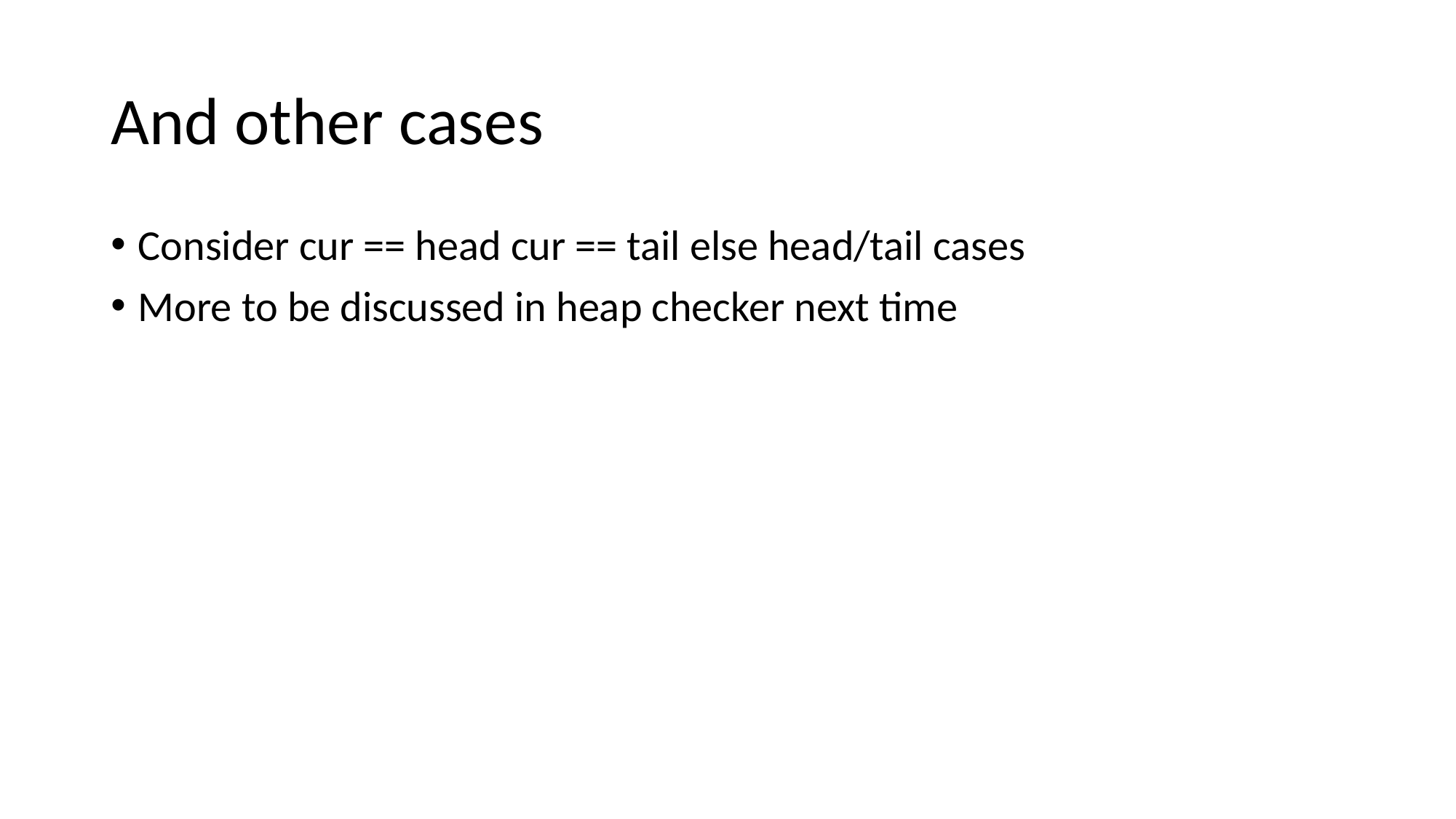

# And other cases
Consider cur == head cur == tail else head/tail cases
More to be discussed in heap checker next time